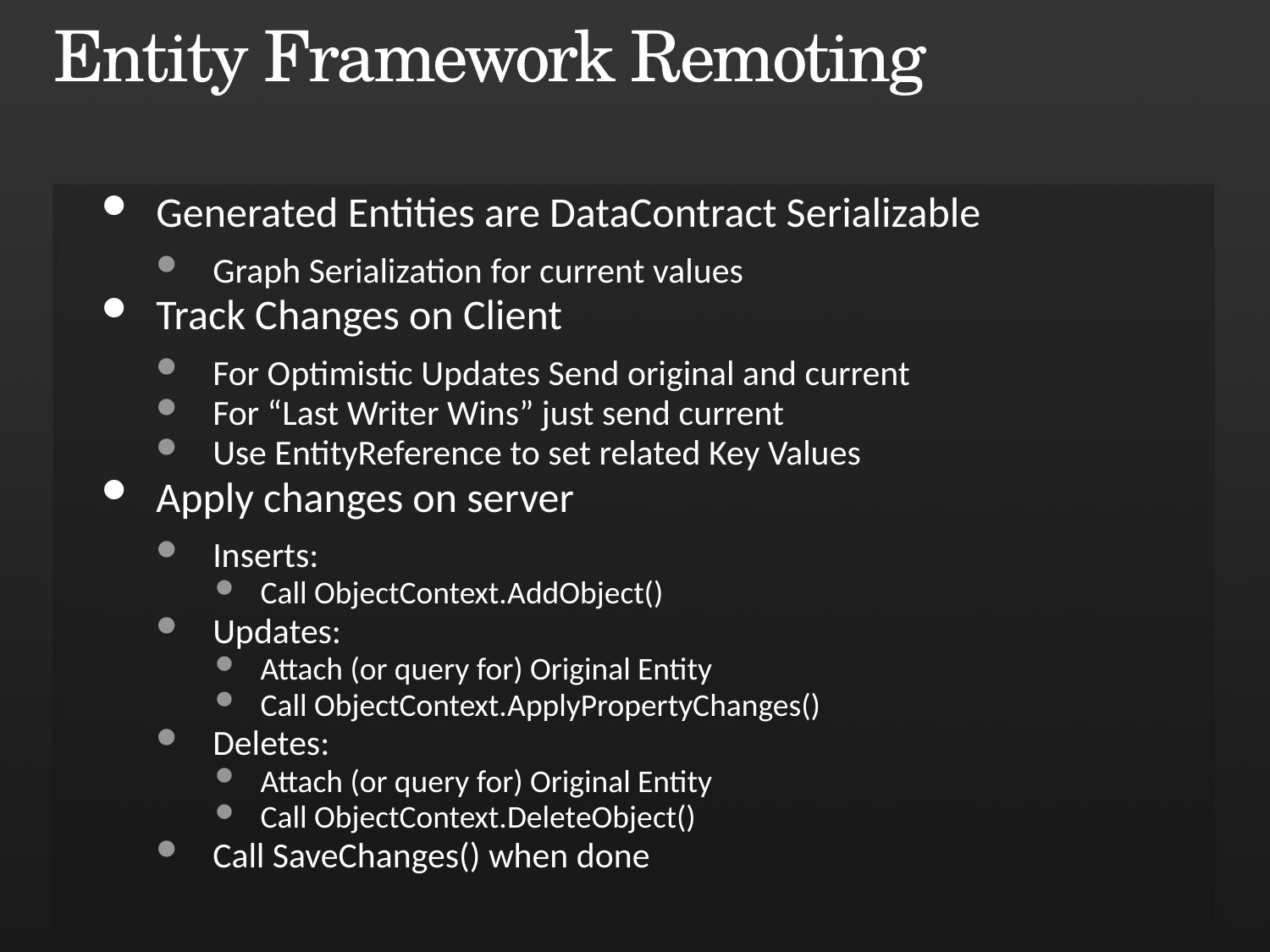

# Entity Framework Remoting
Generated Entities are DataContract Serializable
Graph Serialization for current values
Track Changes on Client
For Optimistic Updates Send original and current
For “Last Writer Wins” just send current
Use EntityReference to set related Key Values
Apply changes on server
Inserts:
Call ObjectContext.AddObject()
Updates:
Attach (or query for) Original Entity
Call ObjectContext.ApplyPropertyChanges()
Deletes:
Attach (or query for) Original Entity
Call ObjectContext.DeleteObject()
Call SaveChanges() when done